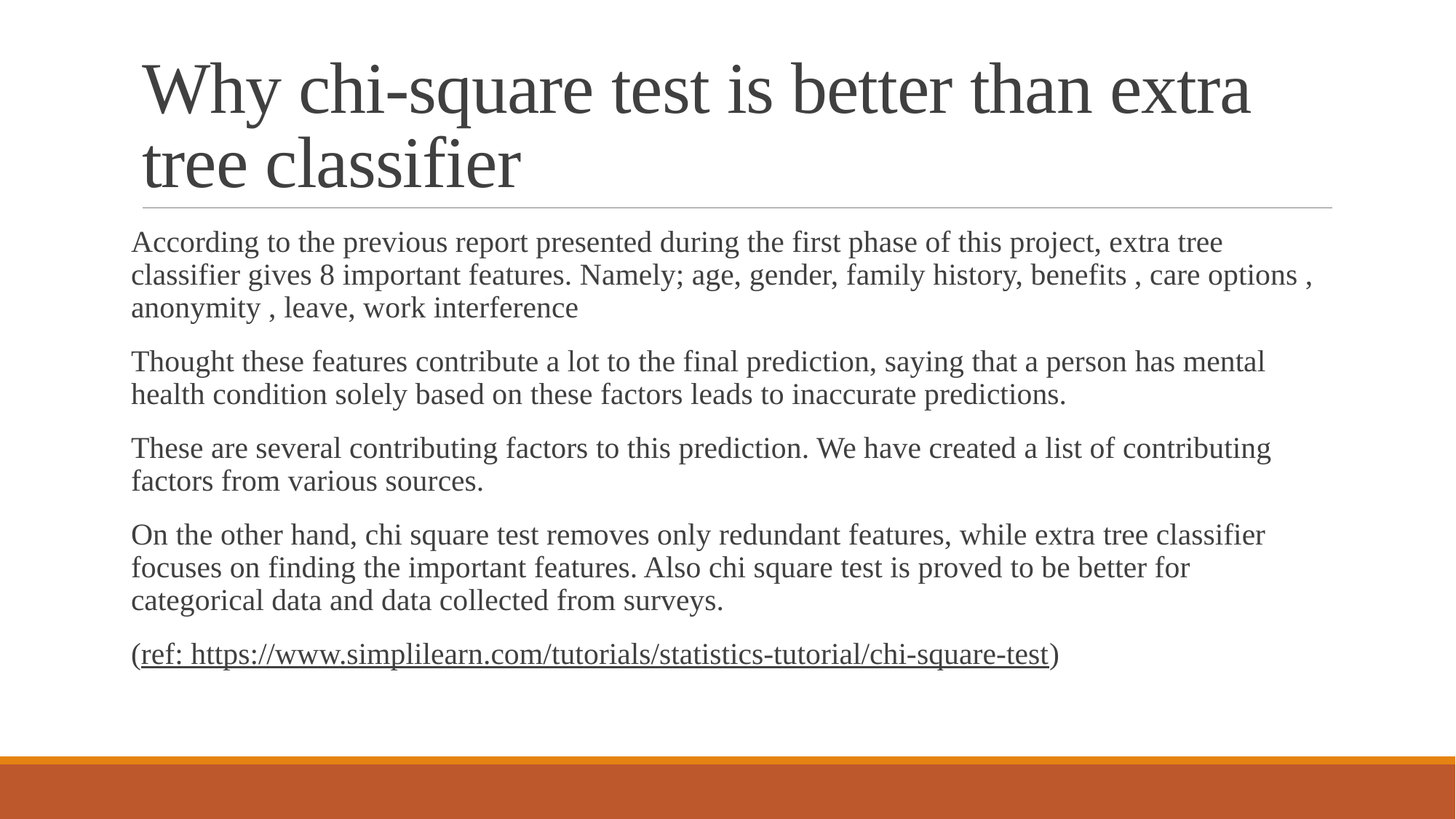

# Why chi-square test is better than extra tree classifier
According to the previous report presented during the first phase of this project, extra tree classifier gives 8 important features. Namely; age, gender, family history, benefits , care options , anonymity , leave, work interference
Thought these features contribute a lot to the final prediction, saying that a person has mental health condition solely based on these factors leads to inaccurate predictions.
These are several contributing factors to this prediction. We have created a list of contributing factors from various sources.
On the other hand, chi square test removes only redundant features, while extra tree classifier focuses on finding the important features. Also chi square test is proved to be better for categorical data and data collected from surveys.
(ref: https://www.simplilearn.com/tutorials/statistics-tutorial/chi-square-test)